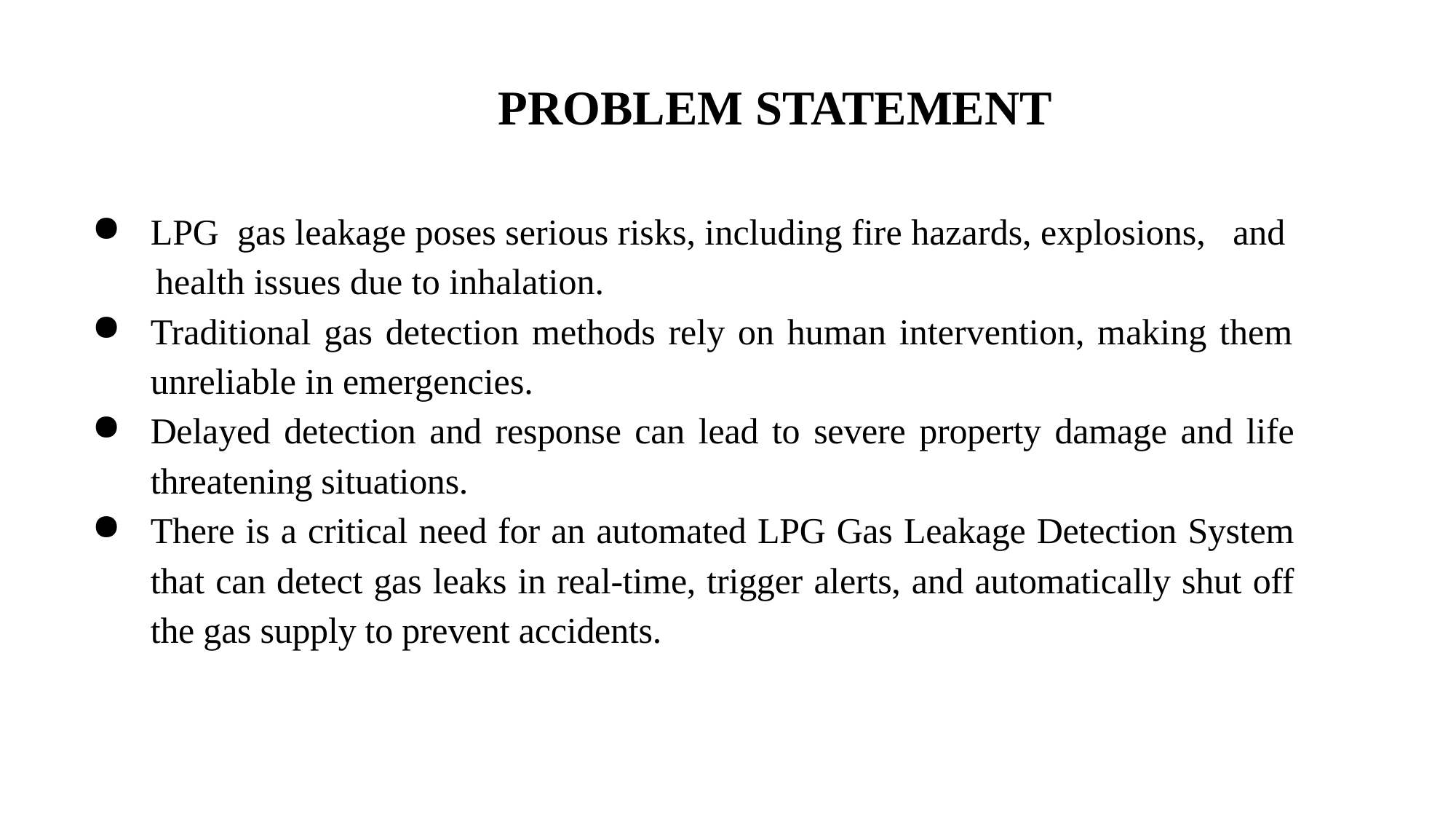

# PROBLEM STATEMENT
LPG  gas leakage poses serious risks, including fire hazards, explosions,   and
       health issues due to inhalation.
Traditional gas detection methods rely on human intervention, making them unreliable in emergencies.
Delayed detection and response can lead to severe property damage and life threatening situations.
There is a critical need for an automated LPG Gas Leakage Detection System that can detect gas leaks in real-time, trigger alerts, and automatically shut off the gas supply to prevent accidents.